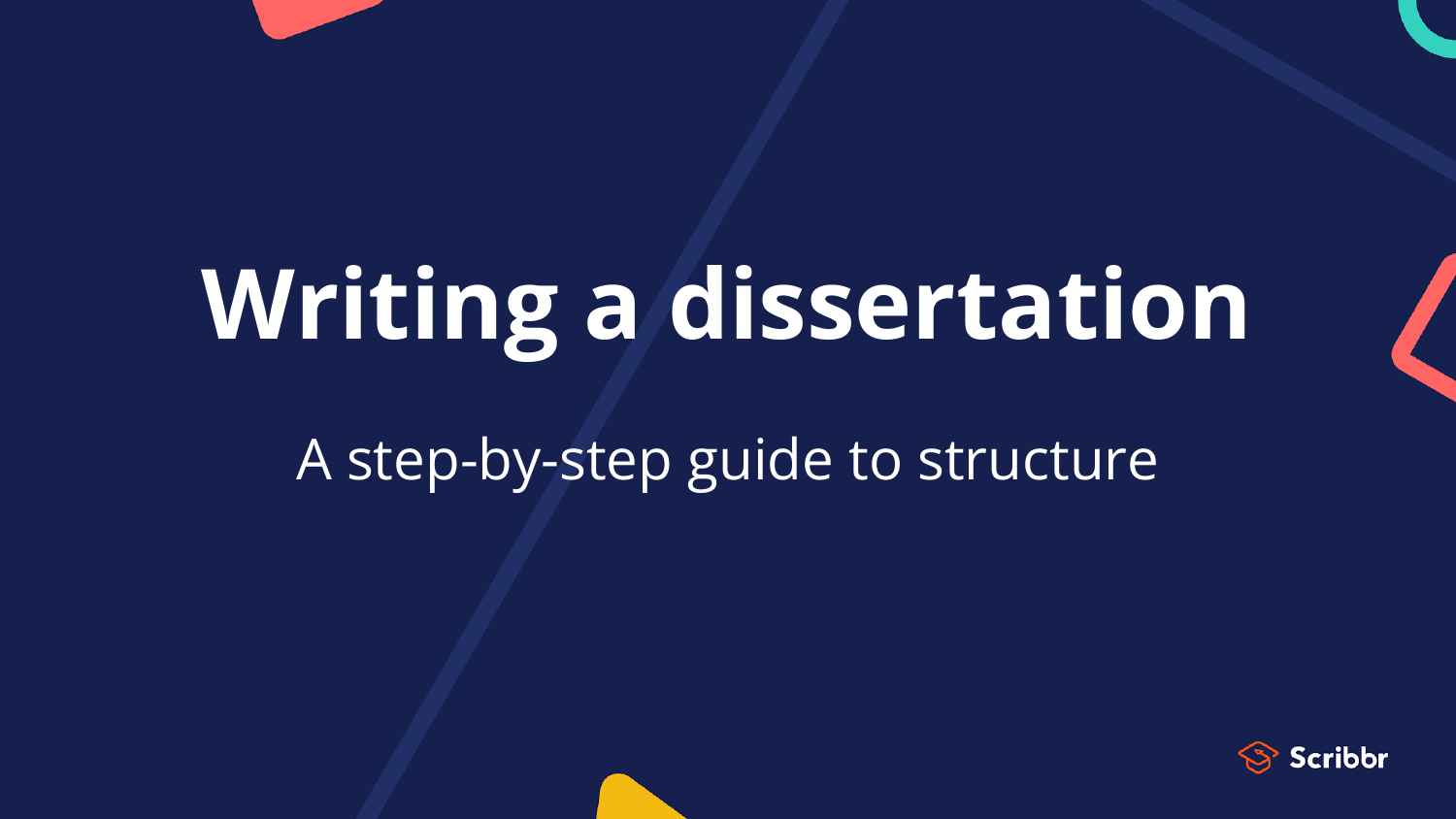

# Writing a dissertation
A step-by-step guide to structure